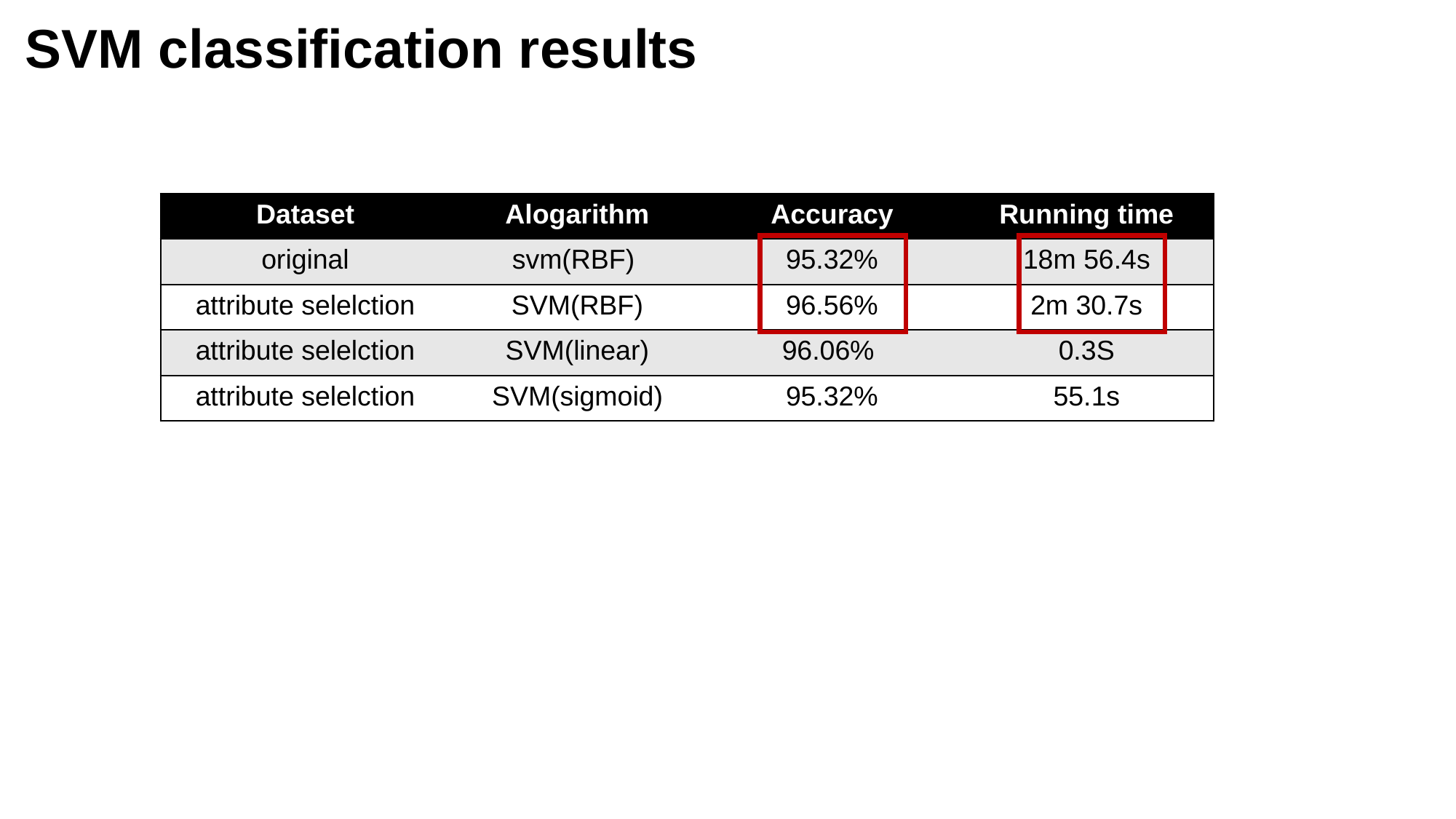

SVM classification results
| Dataset | Alogarithm | Accuracy | Running time |
| --- | --- | --- | --- |
| original | svm(RBF) | 95.32% | 18m 56.4s |
| attribute selelction | SVM(RBF) | 96.56% | 2m 30.7s |
| attribute selelction | SVM(linear) | 96.06% | 0.3S |
| attribute selelction | SVM(sigmoid) | 95.32% | 55.1s |

e7d195523061f1c03a90ee8e42cb24248e56383cd534985688F9F494128731F165EE95AB4B0C0A38076AAEA07667B1565C446FC45FF01DFB0E885BCDBDF3A284F3DB14DA61DD97F0BAB2E6C668FB4931E9A796289BAAC00412770D385B06F0DB63D7B50559E58145CCA680AA8E90D6DC673D2B5E436AA2CAC83B1CBDD11021E03F17FC35CB3FF0B2B8C9E9B03B82D466